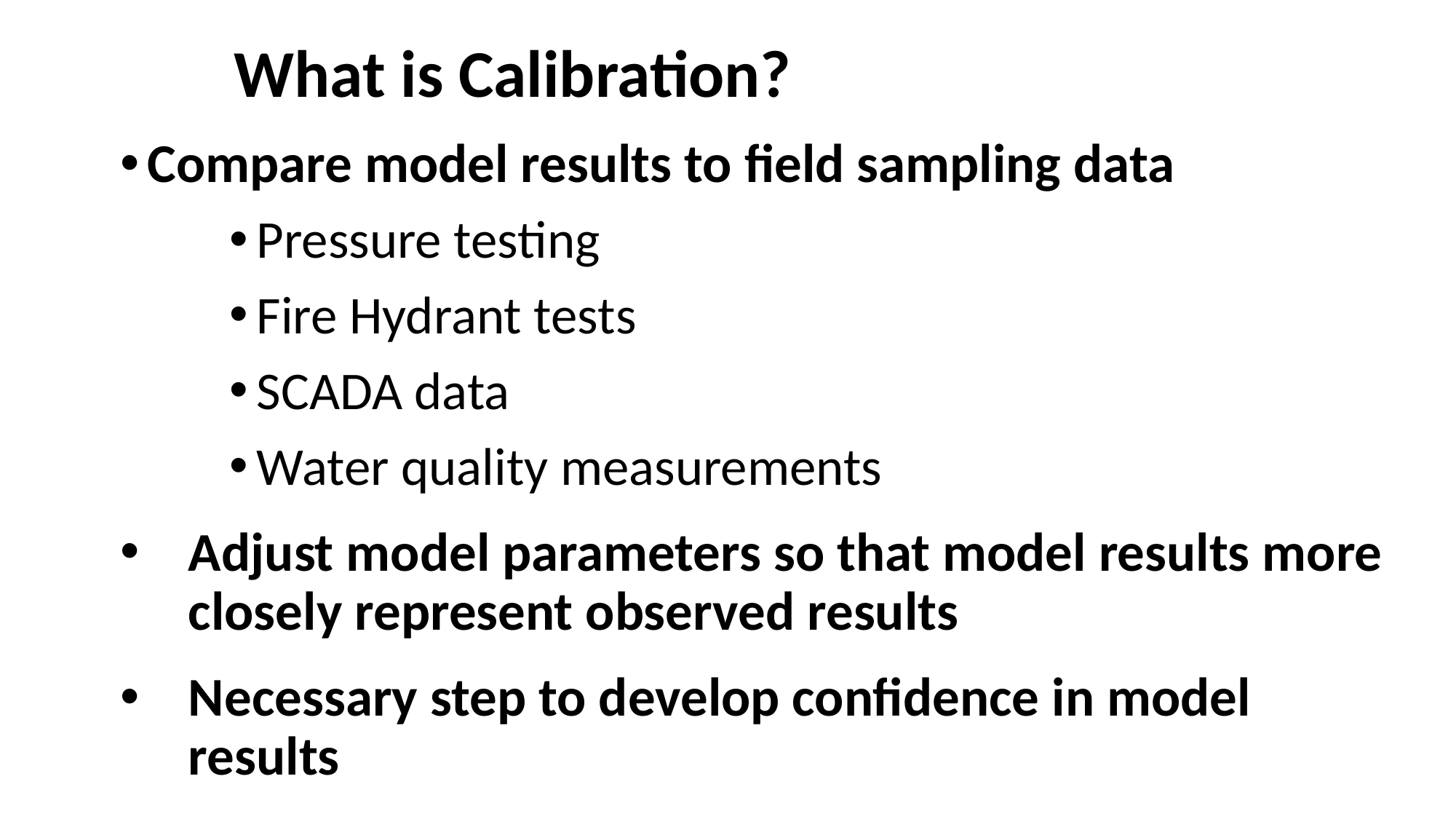

# What is Calibration?
Compare model results to field sampling data
Pressure testing
Fire Hydrant tests
SCADA data
Water quality measurements
Adjust model parameters so that model results more closely represent observed results
Necessary step to develop confidence in model results